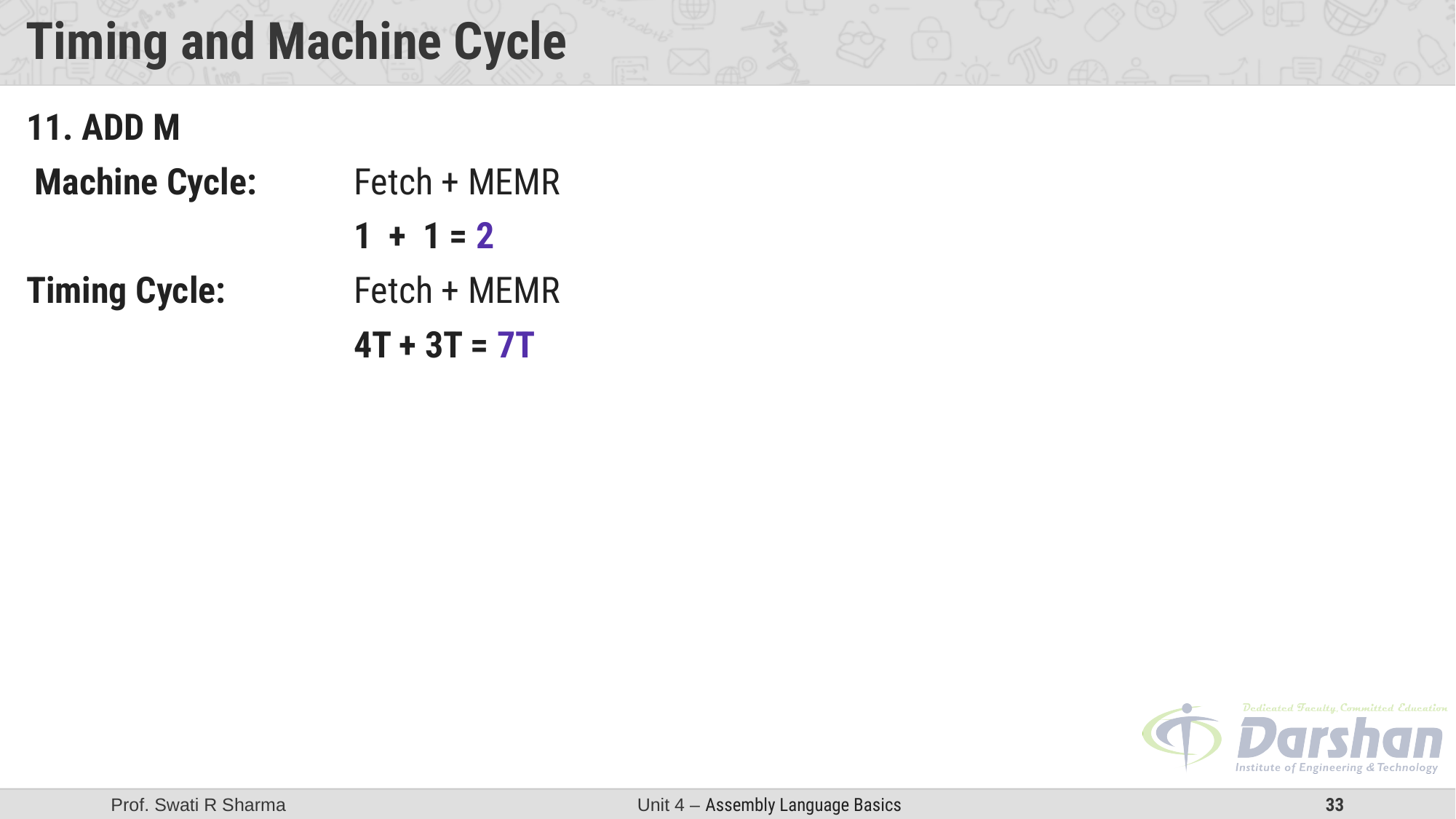

# Timing and Machine Cycle
11. ADD M
 Machine Cycle:   	Fetch + MEMR
		     	1  +  1 = 2
Timing Cycle:	     	Fetch + MEMR
			4T + 3T = 7T